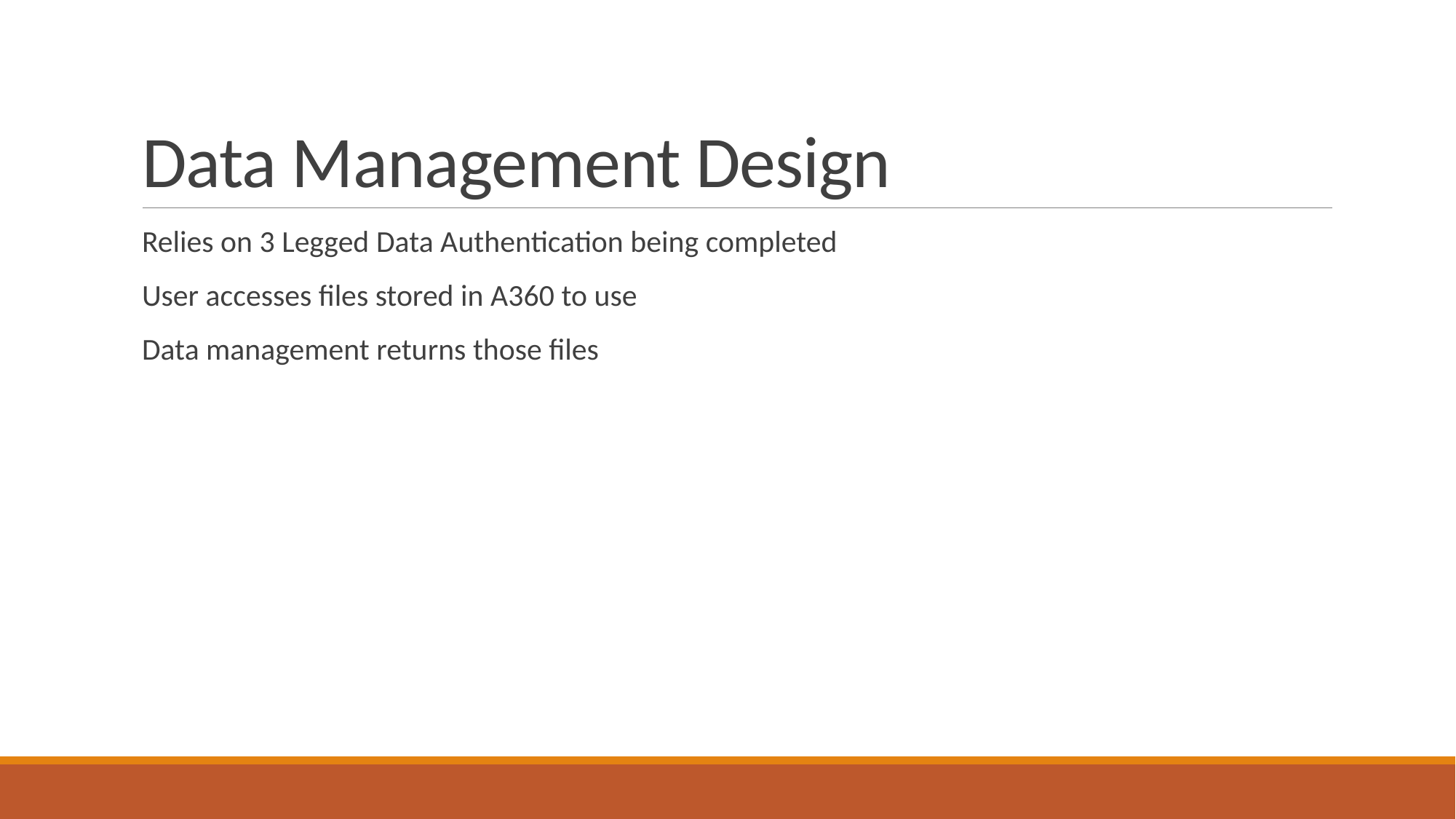

# Data Management Design
Relies on 3 Legged Data Authentication being completed
User accesses files stored in A360 to use
Data management returns those files